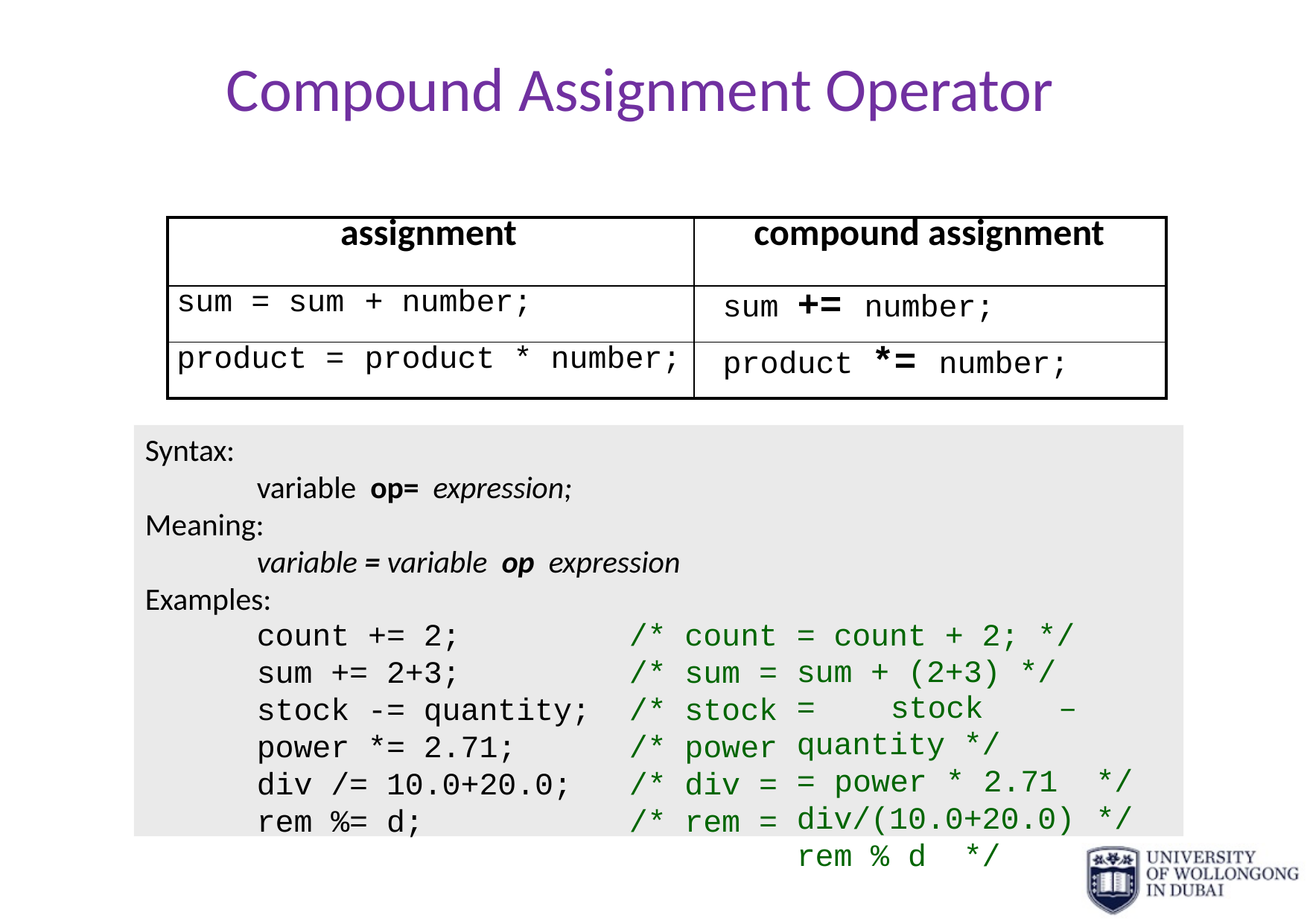

# Compound Assignment Operator
| assignment |  |  | compound assignment |
| --- | --- | --- | --- |
| sum = sum | + number; |  | sum += number; |
| product = | product \* | number; | product \*= number; |
36

Syntax:
variable  op=  expression;
Meaning:
variable = variable  op  expression
Examples:
count += 2;
sum += 2+3;
stock -= quantity; power *= 2.71;
div /= 10.0+20.0;
rem %= d;
/* count
/* sum =
/* stock
/* power
/* div =
/* rem =
= count + 2; */ sum + (2+3) */
= stock – quantity */
= power * 2.71  */ div/(10.0+20.0) */ rem % d  */